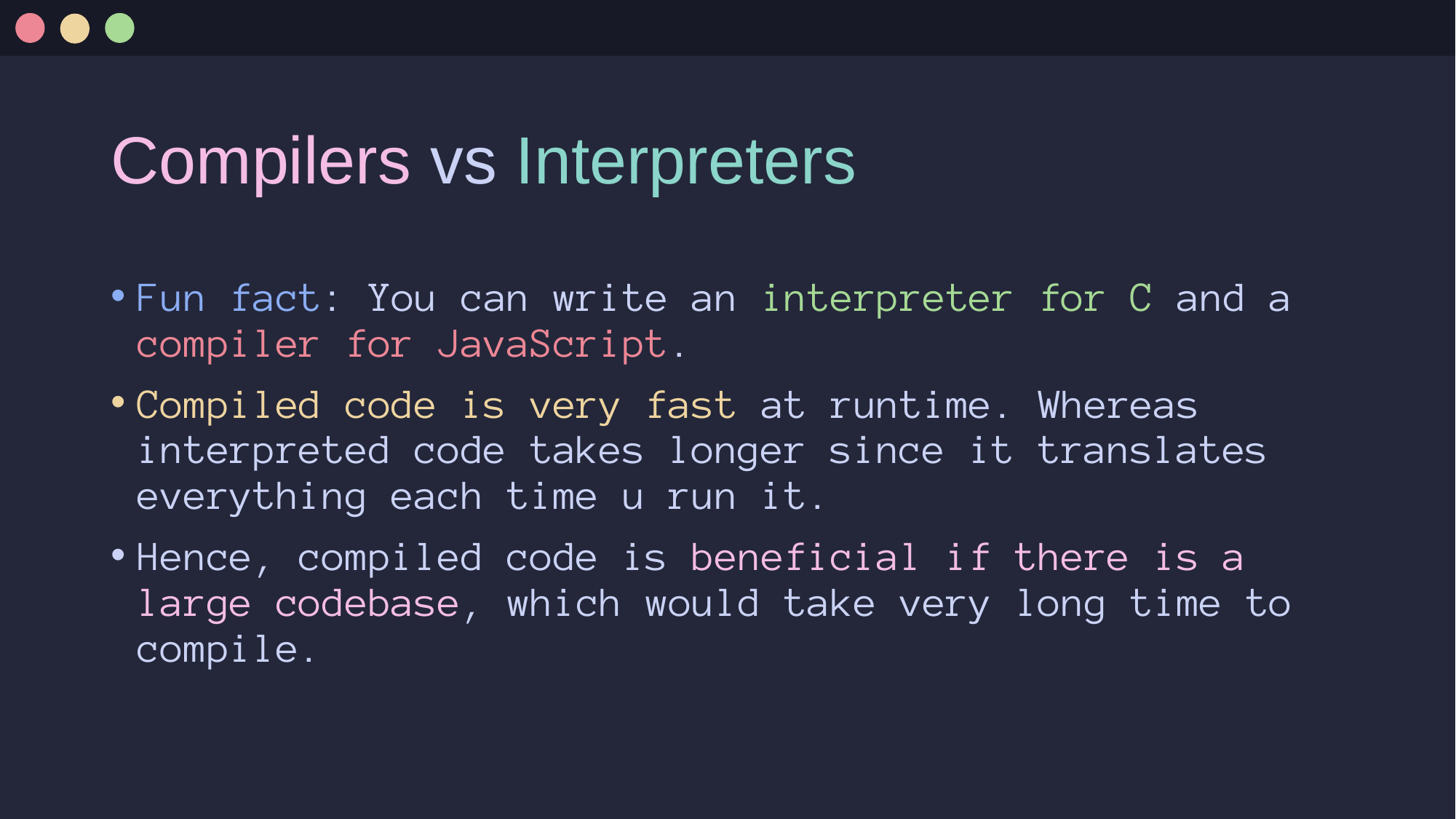

# Compilers vs Interpreters
Fun fact: You can write an interpreter for C and a compiler for JavaScript.
Compiled code is very fast at runtime. Whereas interpreted code takes longer since it translates everything each time u run it.
Hence, compiled code is beneficial if there is a large codebase, which would take very long time to compile.